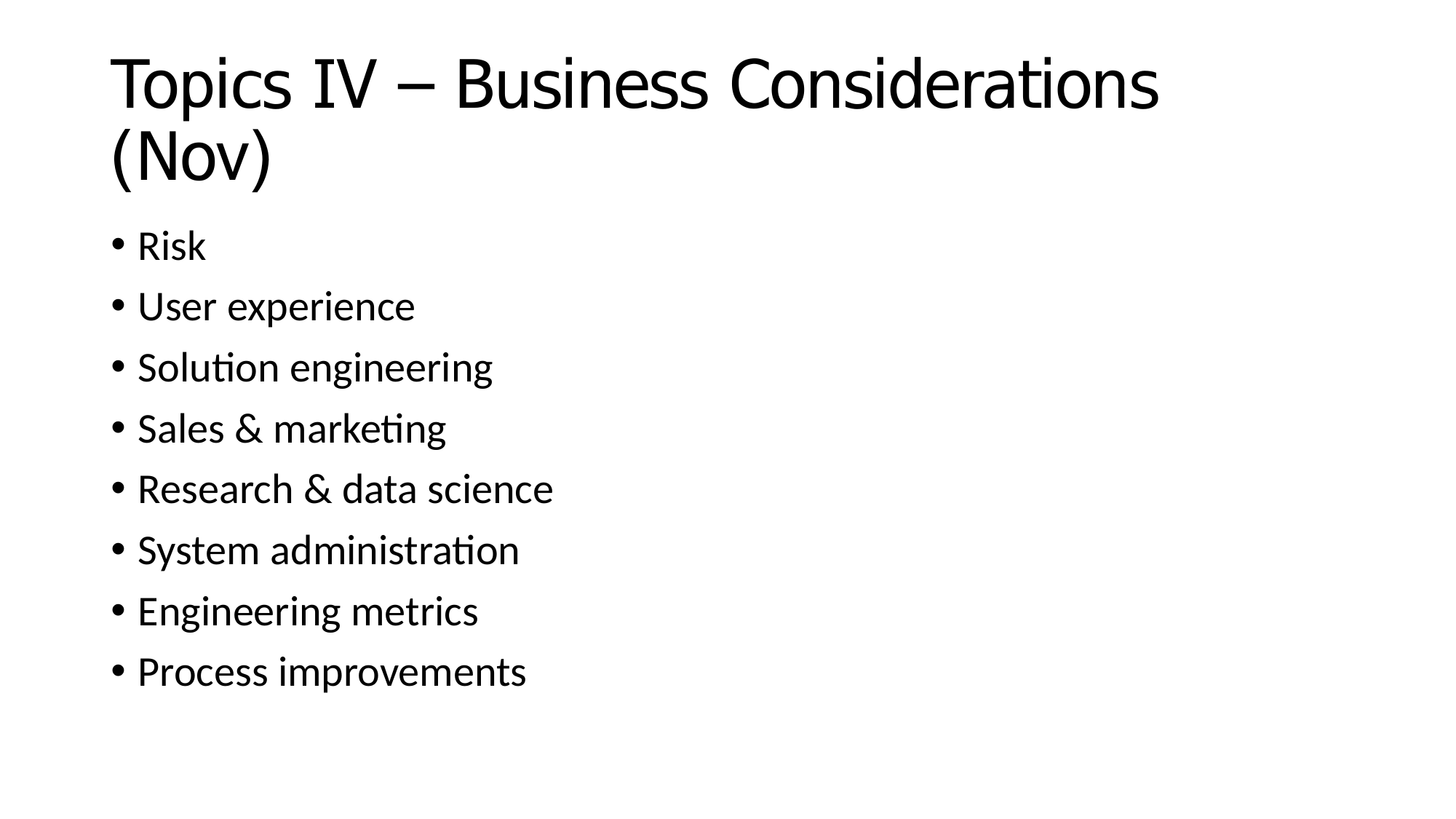

# Topics IV – Business Considerations (Nov)
Risk
User experience
Solution engineering
Sales & marketing
Research & data science
System administration
Engineering metrics
Process improvements